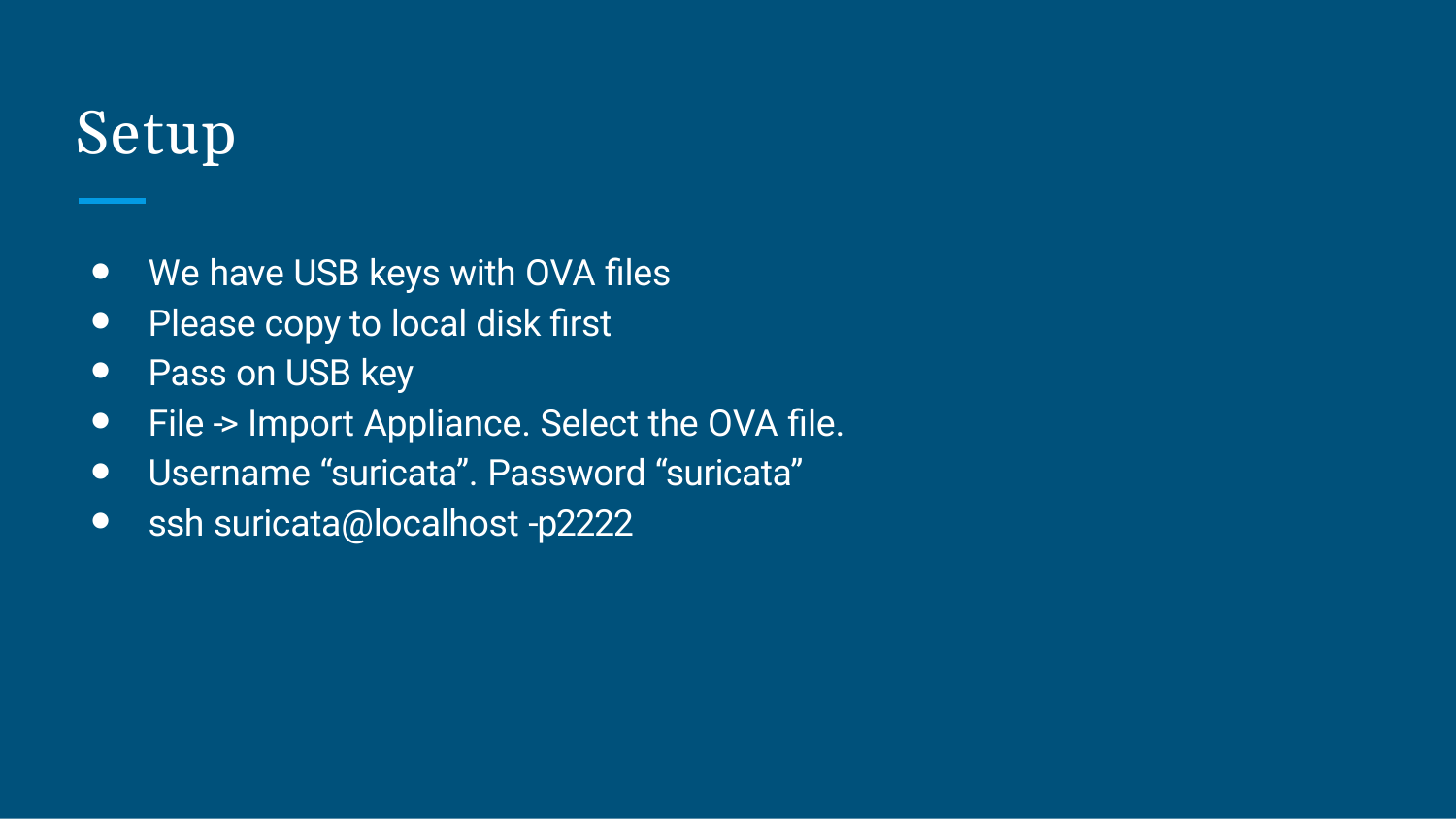

# Setup
We have USB keys with OVA files
Please copy to local disk first
Pass on USB key
File -> Import Appliance. Select the OVA file.
Username “suricata”. Password “suricata”
ssh suricata@localhost -p2222